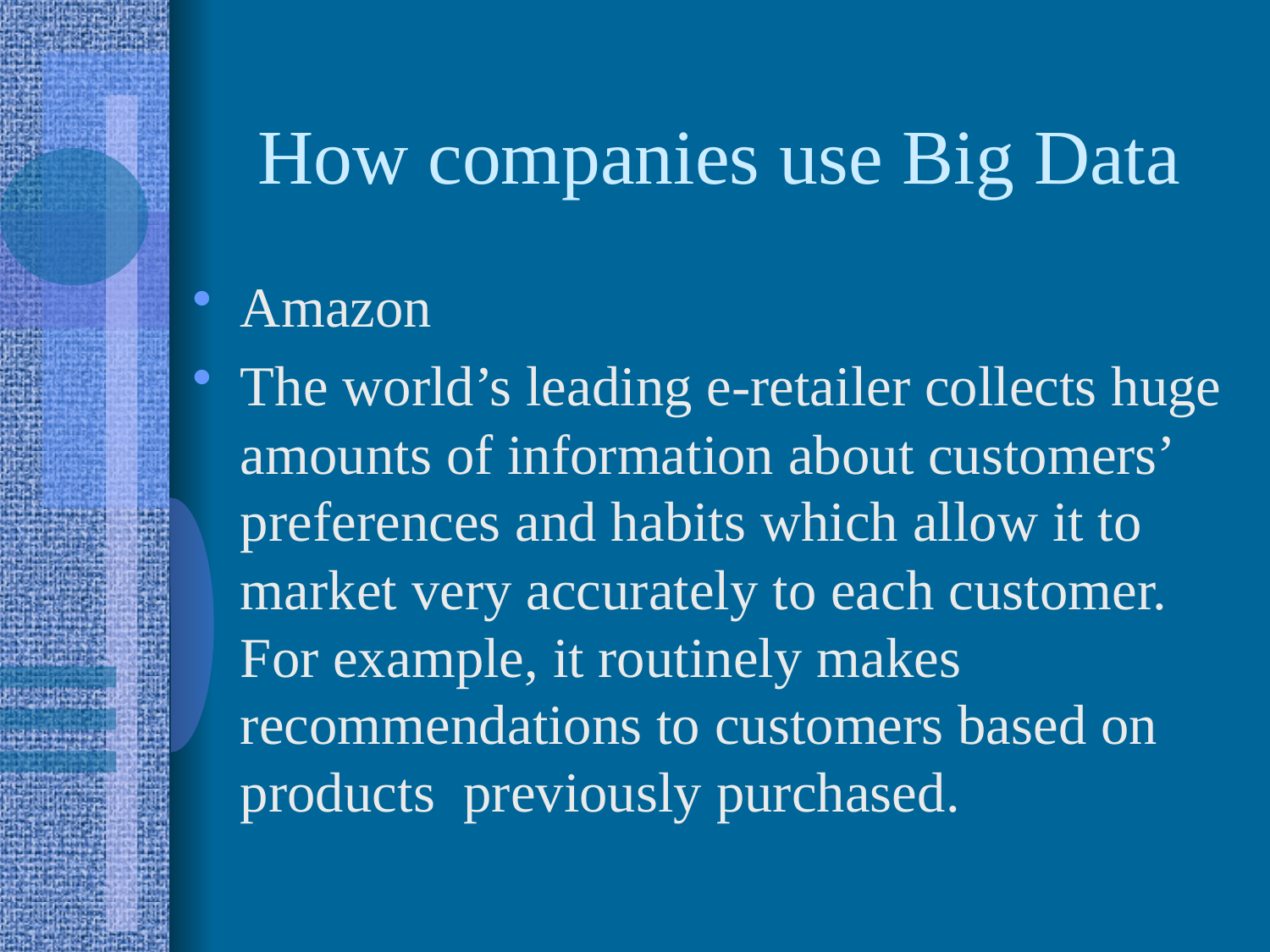

# How companies use Big Data
Amazon
The world’s leading e-retailer collects huge amounts of information about customers’ preferences and habits which allow it to market very accurately to each customer. For example, it routinely makes recommendations to customers based on products  previously purchased.